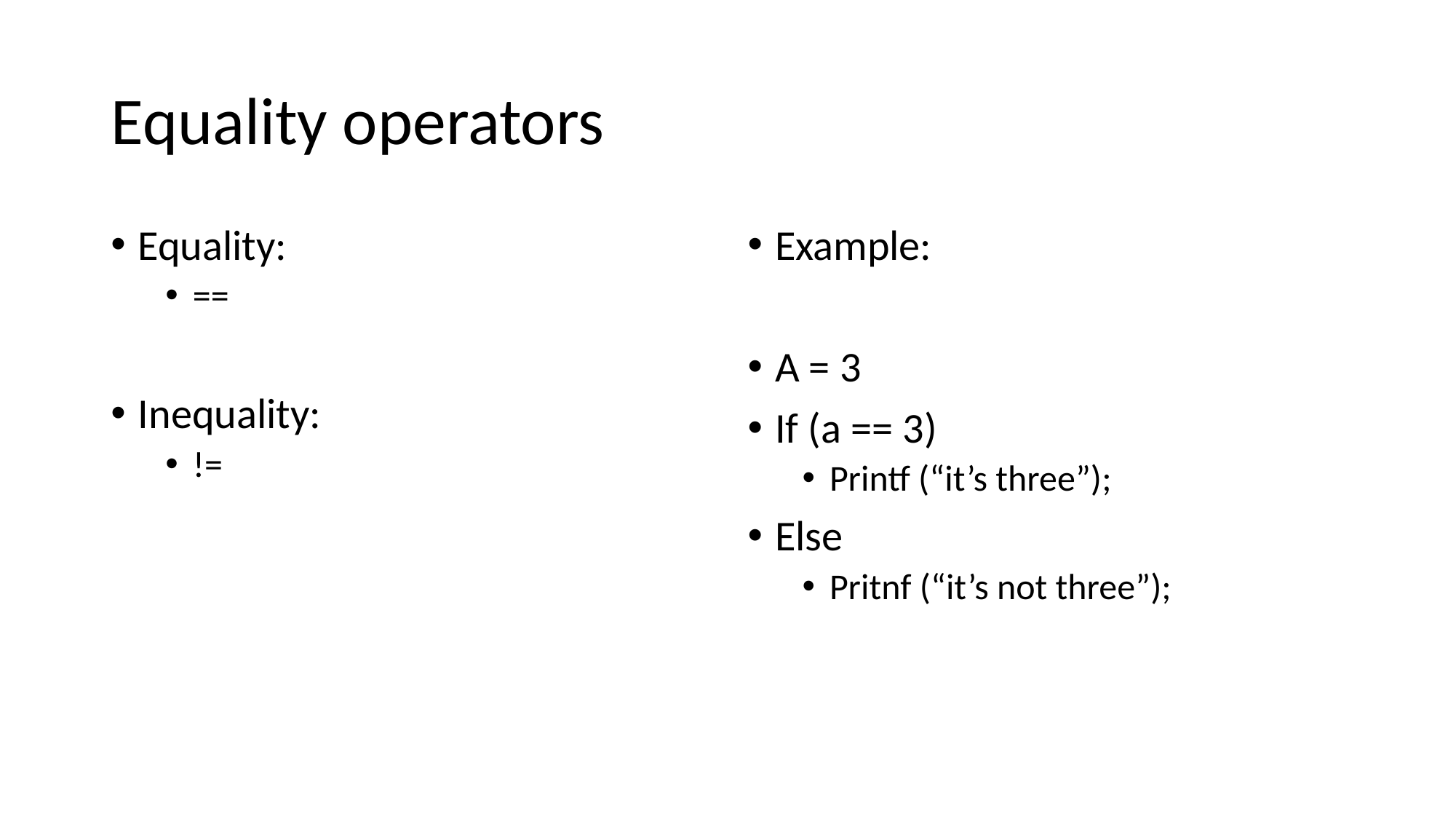

# Equality operators
Equality:
==

Inequality:
!=

Example:

A = 3
If (a == 3)
Printf (“it’s three”);
Else
Pritnf (“it’s not three”);